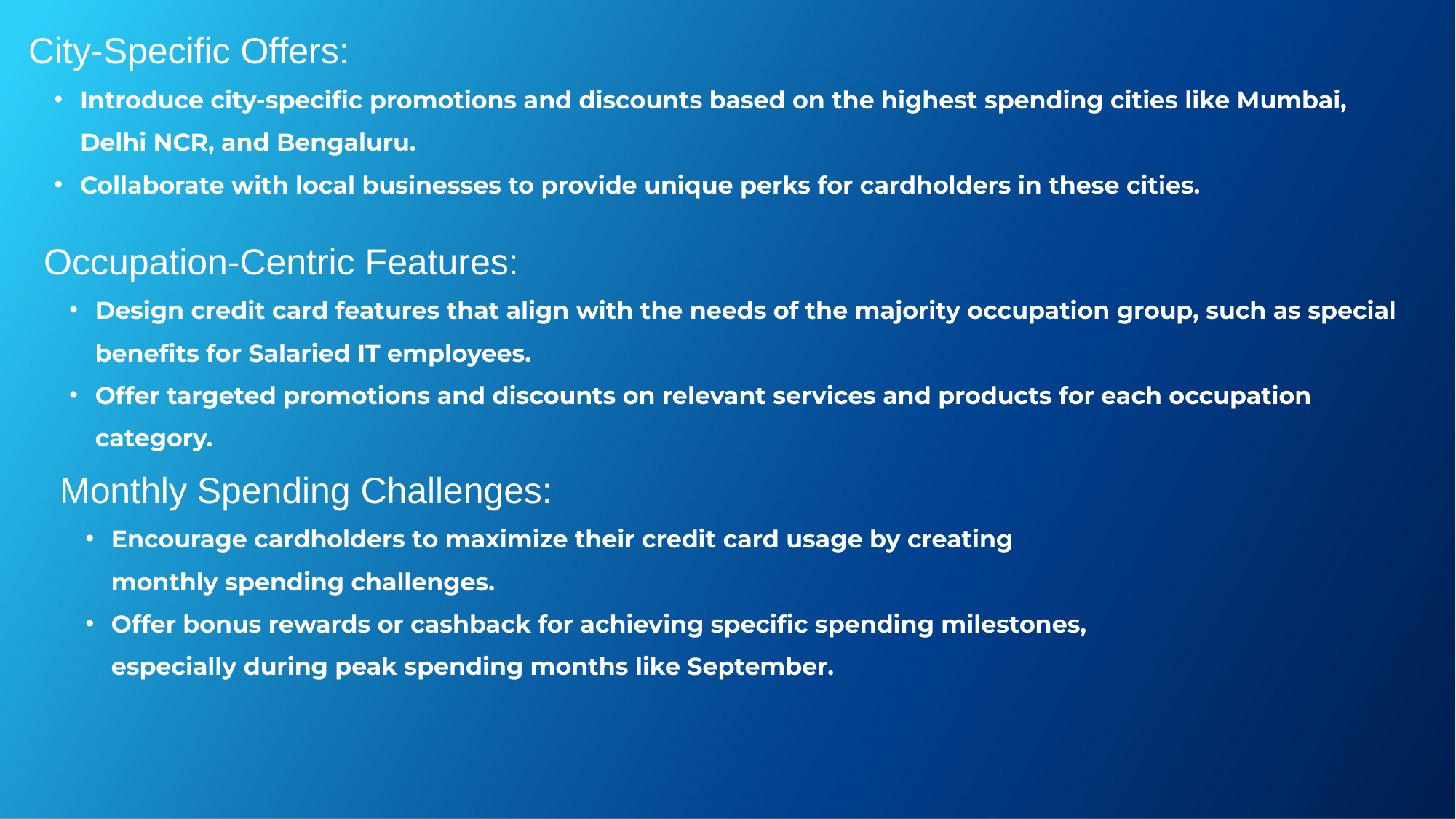

City-Specific Offers:
Introduce city-specific promotions and discounts based on the highest spending cities like Mumbai, Delhi NCR, and Bengaluru.
Collaborate with local businesses to provide unique perks for cardholders in these cities.
Occupation-Centric Features:
Design credit card features that align with the needs of the majority occupation group, such as special benefits for Salaried IT employees.
Offer targeted promotions and discounts on relevant services and products for each occupation category.

Monthly Spending Challenges:
Encourage cardholders to maximize their credit card usage by creating monthly spending challenges.
Offer bonus rewards or cashback for achieving specific spending milestones, especially during peak spending months like September.